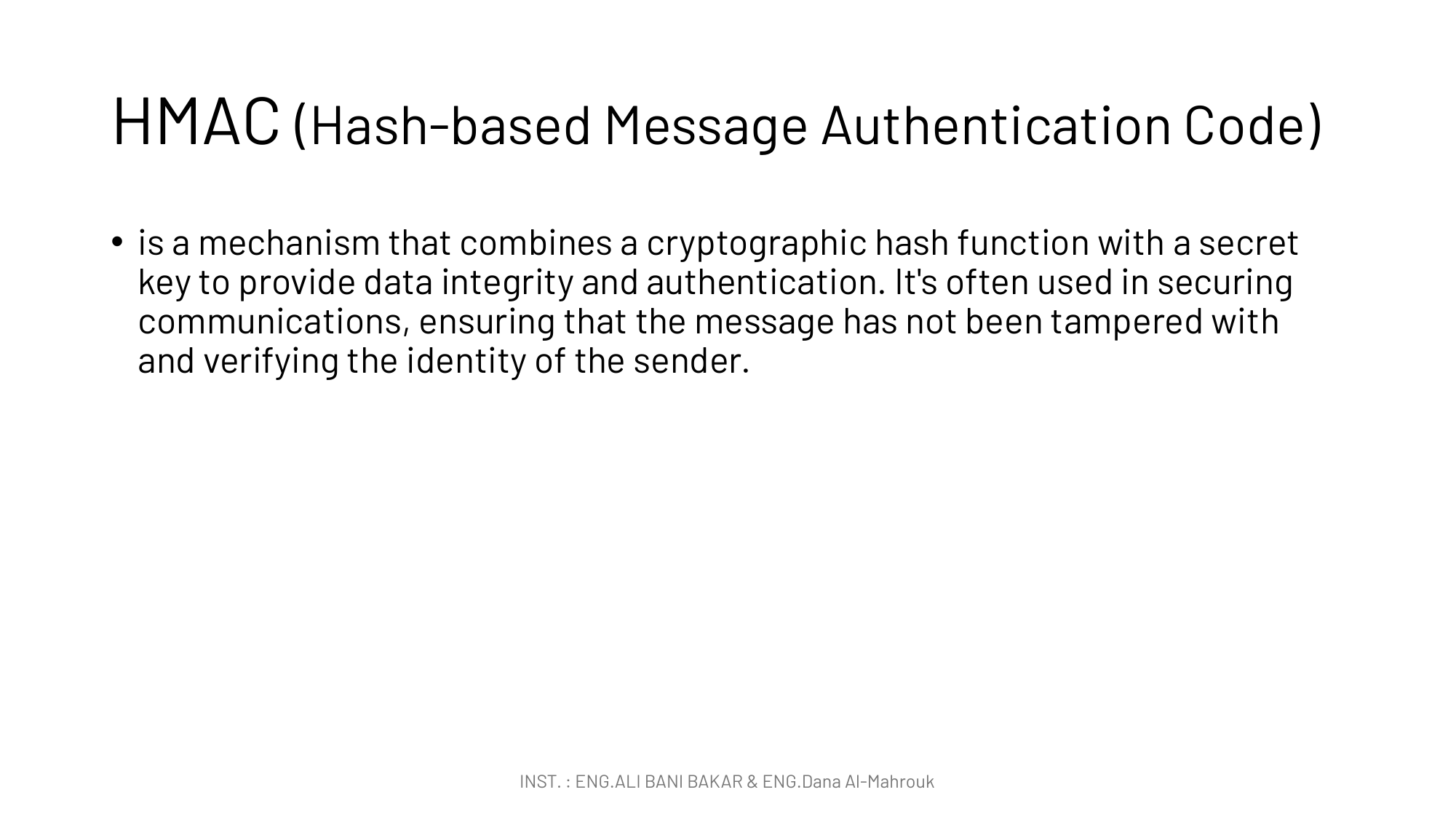

# HMAC (Hash-based Message Authentication Code)
is a mechanism that combines a cryptographic hash function with a secret key to provide data integrity and authentication. It's often used in securing communications, ensuring that the message has not been tampered with and verifying the identity of the sender.
INST. : ENG.ALI BANI BAKAR & ENG.Dana Al-Mahrouk